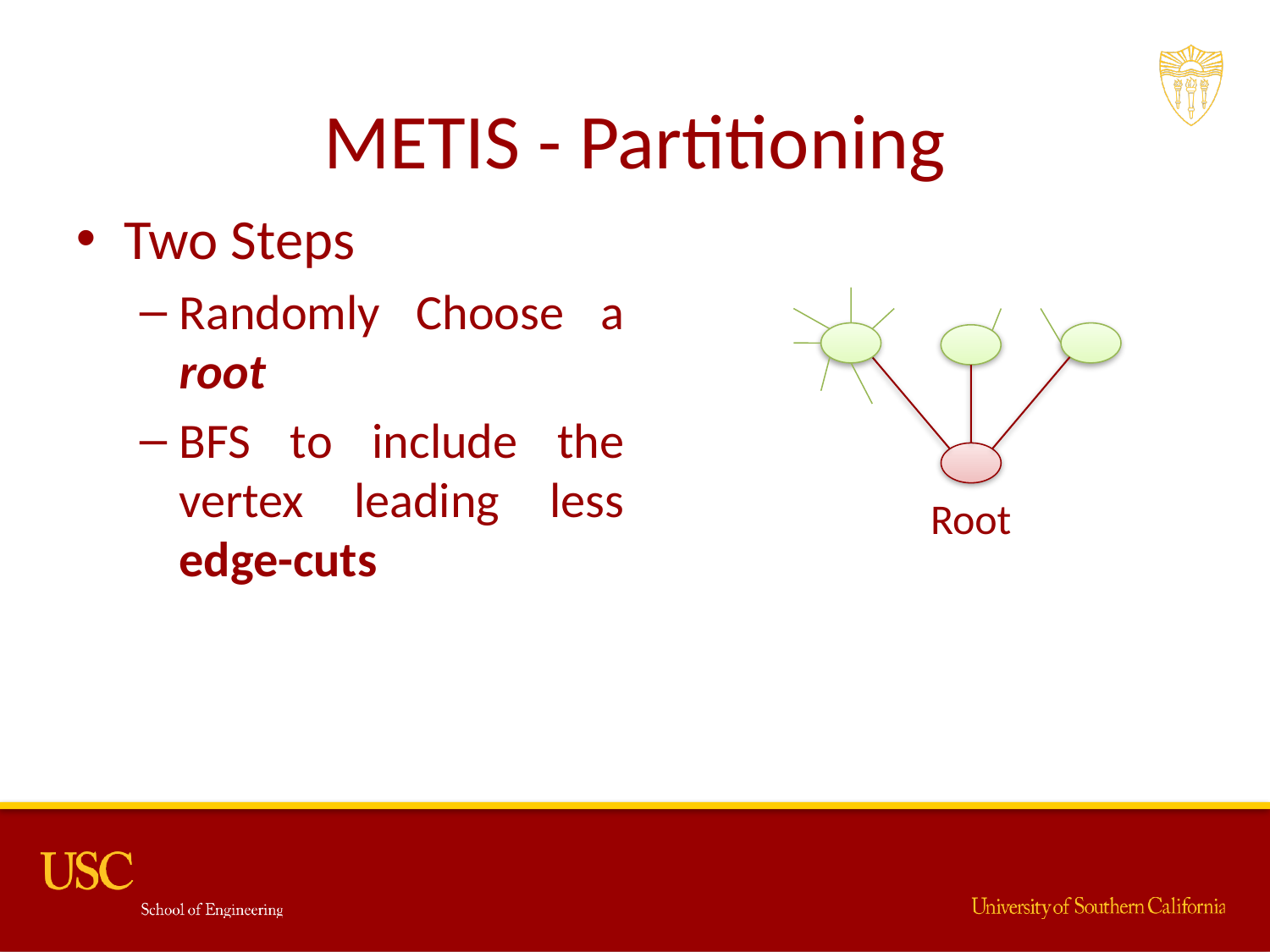

METIS - Partitioning
Two Steps
Randomly Choose a root
BFS to include the vertex leading less edge-cuts

Root